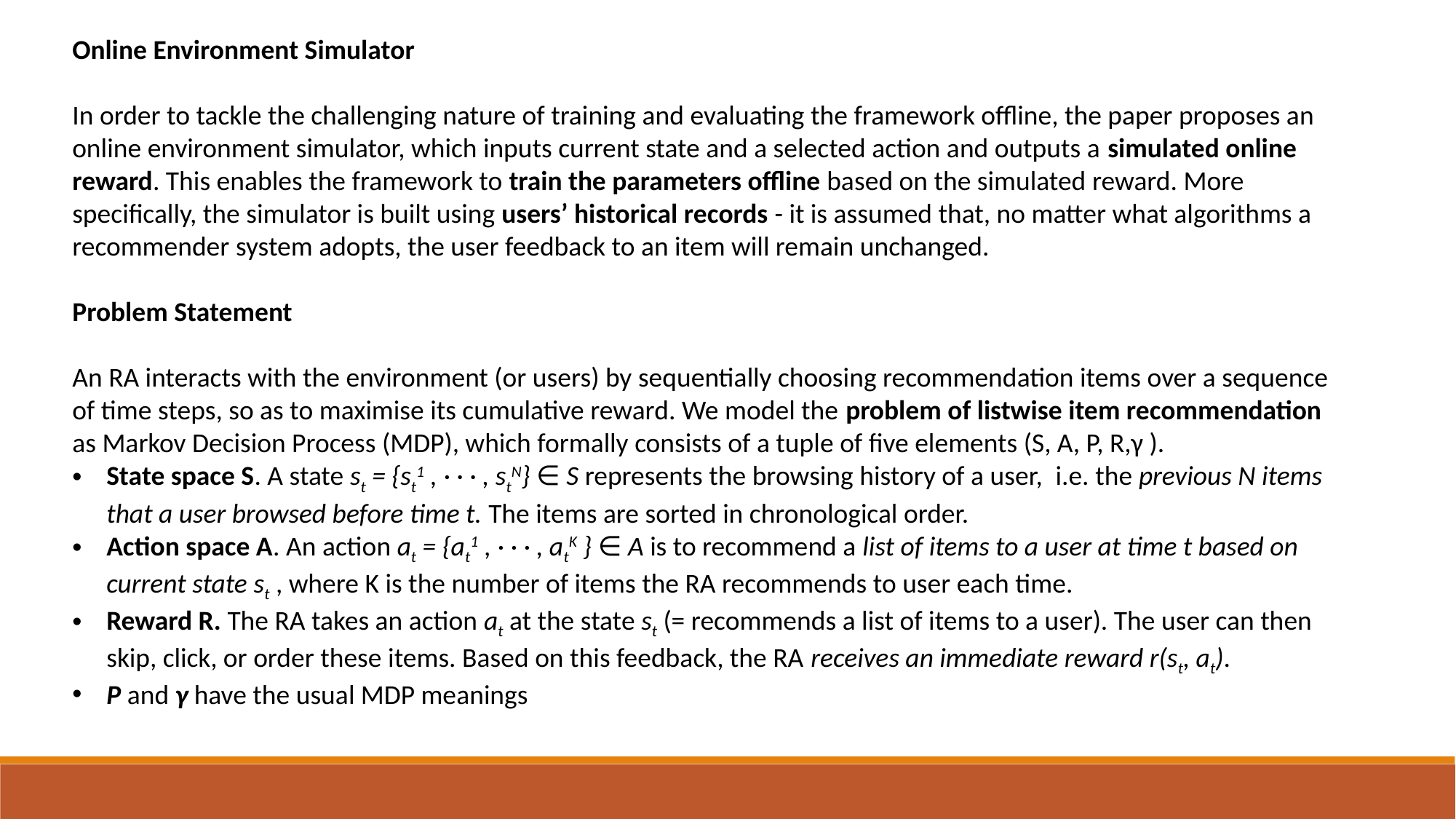

Online Environment Simulator

In order to tackle the challenging nature of training and evaluating the framework offline, the paper proposes an online environment simulator, which inputs current state and a selected action and outputs a simulated online reward. This enables the framework to train the parameters offline based on the simulated reward. More specifically, the simulator is built using users’ historical records - it is assumed that, no matter what algorithms a recommender system adopts, the user feedback to an item will remain unchanged.

Problem Statement

An RA interacts with the environment (or users) by sequentially choosing recommendation items over a sequence of time steps, so as to maximise its cumulative reward. We model the problem of listwise item recommendation as Markov Decision Process (MDP), which formally consists of a tuple of five elements (S, A, P, R,γ ).
State space S. A state st = {st1 , · · · , stN} ∈ S represents the browsing history of a user,  i.e. the previous N items that a user browsed before time t. The items are sorted in chronological order.
Action space A. An action at = {at1 , · · · , atK } ∈ A is to recommend a list of items to a user at time t based on current state st , where K is the number of items the RA recommends to user each time.
Reward R. The RA takes an action at at the state st (= recommends a list of items to a user). The user can then skip, click, or order these items. Based on this feedback, the RA receives an immediate reward r(st, at).
P and γ have the usual MDP meanings